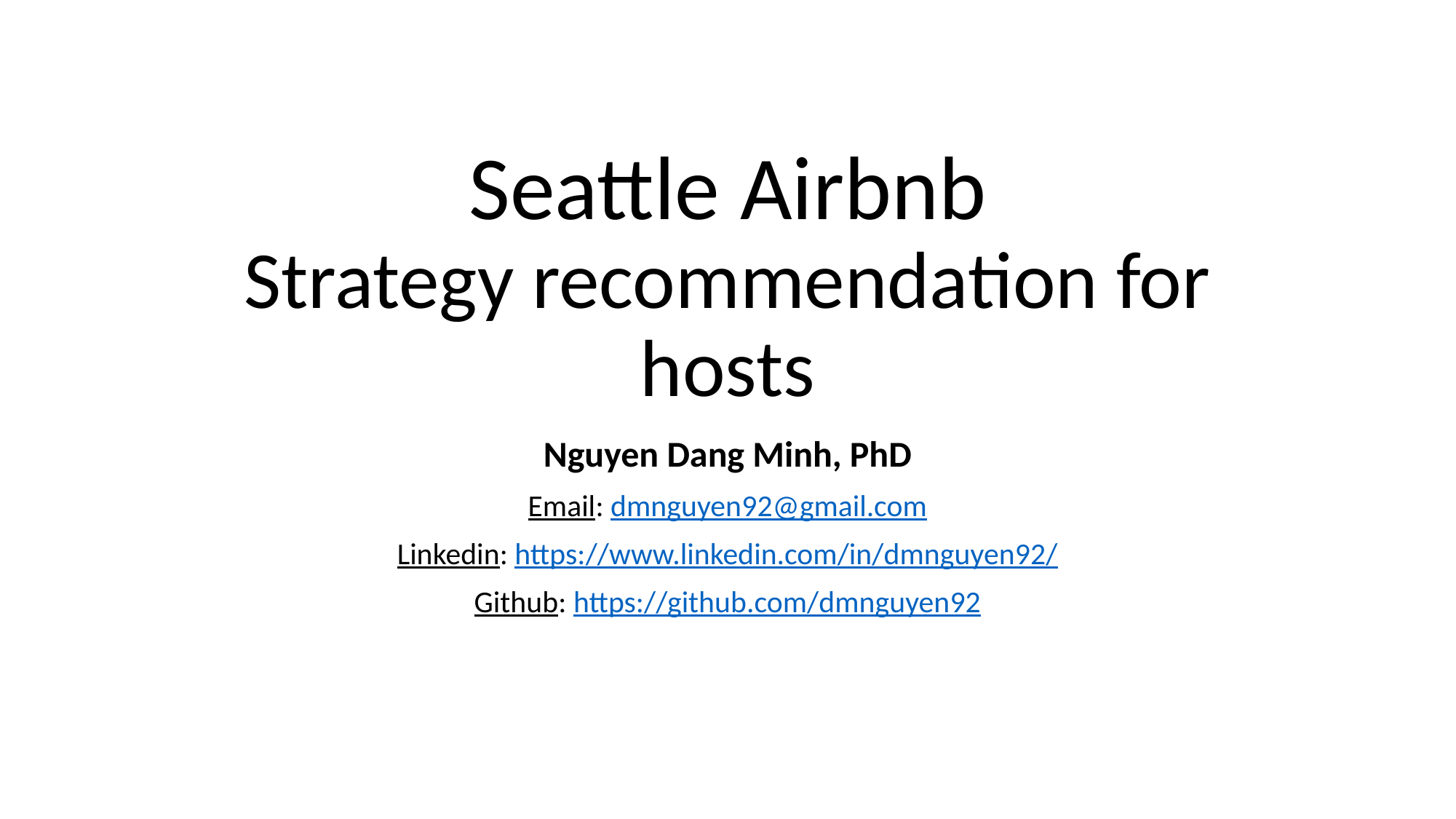

# Seattle Airbnb Strategy recommendation for hosts
Nguyen Dang Minh, PhD
Email: dmnguyen92@gmail.com
Linkedin: https://www.linkedin.com/in/dmnguyen92/
Github: https://github.com/dmnguyen92